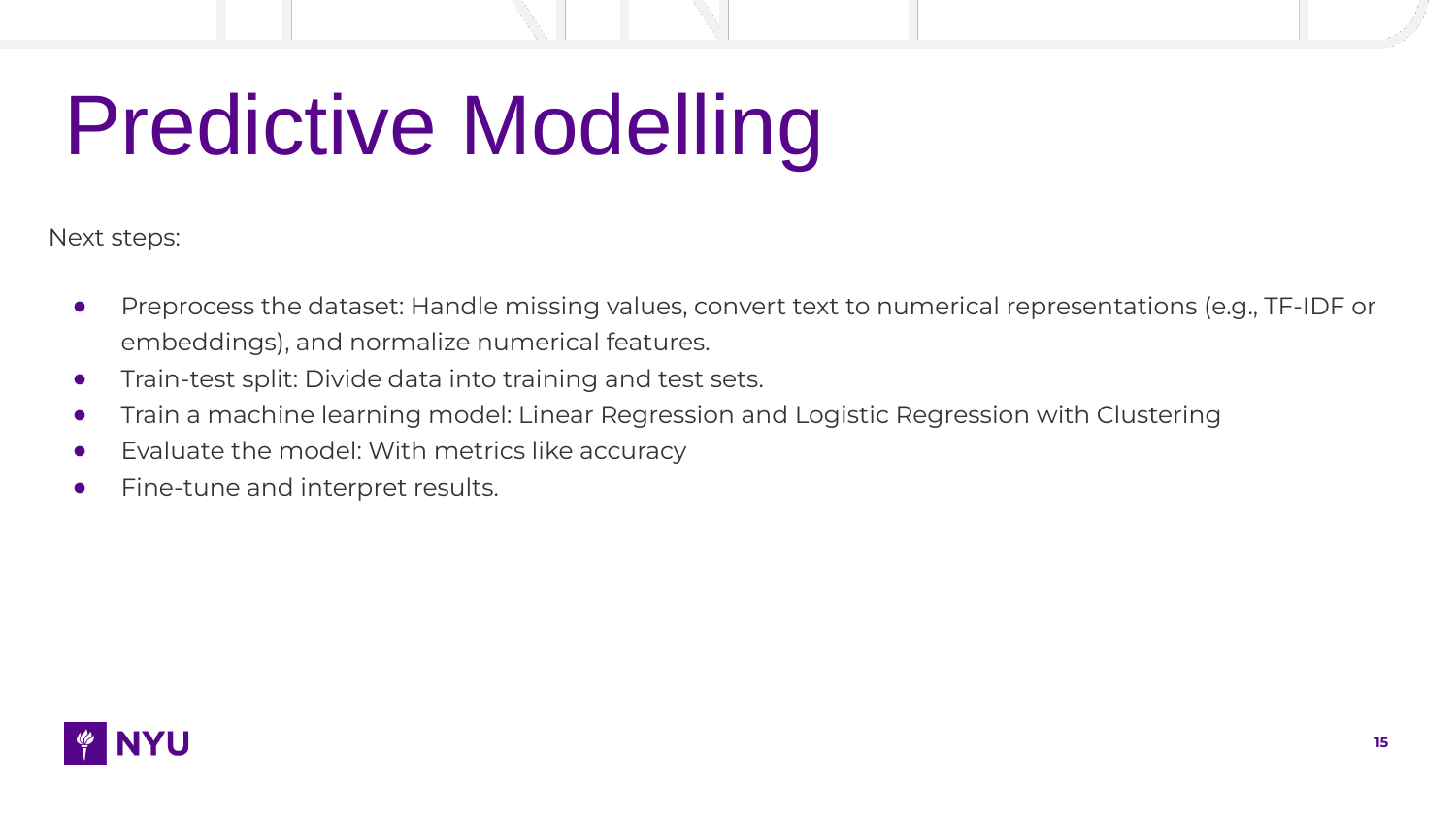

# Predictive Modelling
Next steps:
Preprocess the dataset: Handle missing values, convert text to numerical representations (e.g., TF-IDF or embeddings), and normalize numerical features.
Train-test split: Divide data into training and test sets.
Train a machine learning model: Linear Regression and Logistic Regression with Clustering
Evaluate the model: With metrics like accuracy
Fine-tune and interpret results.